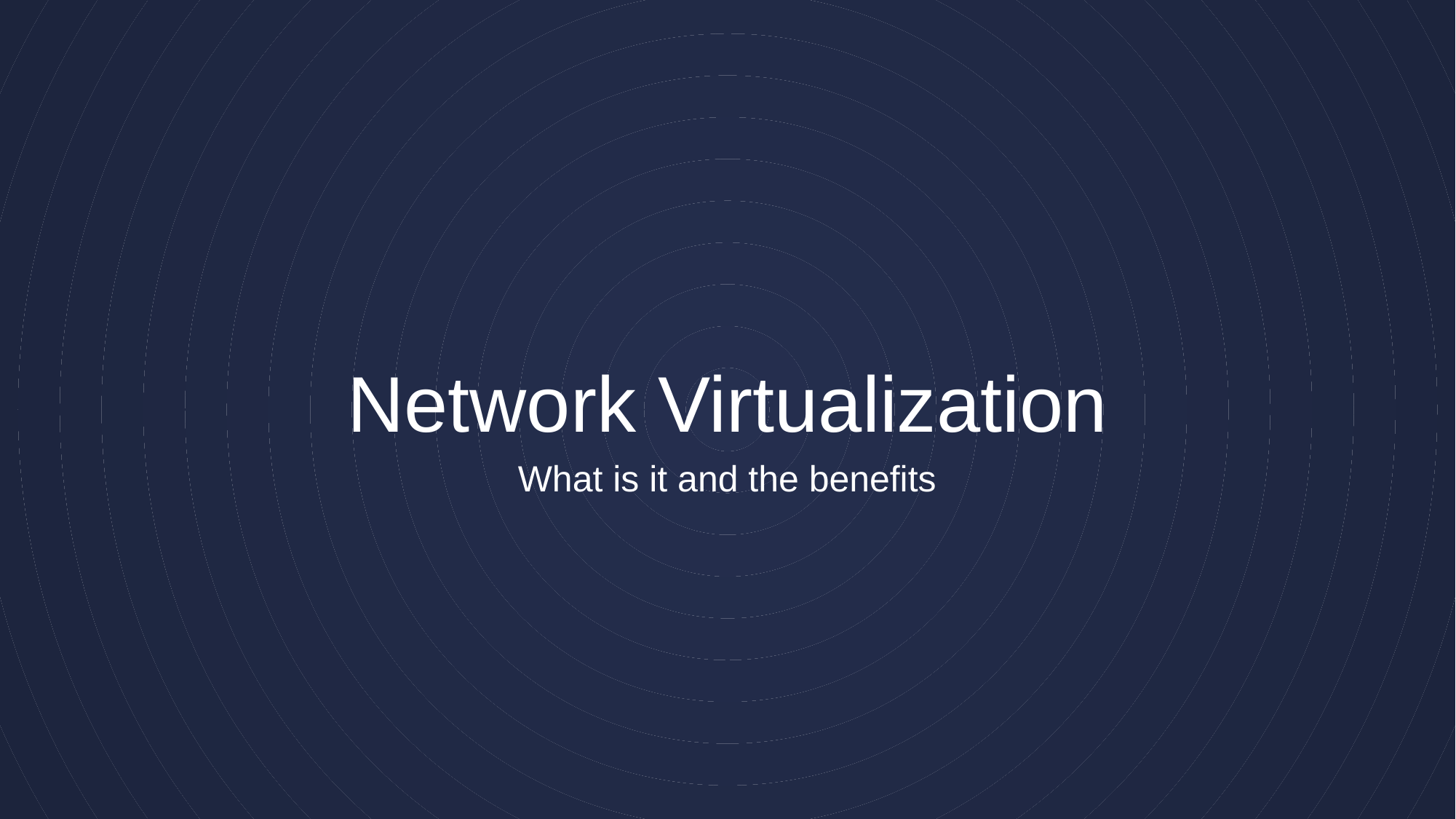

# Network Virtualization
What is it and the benefits